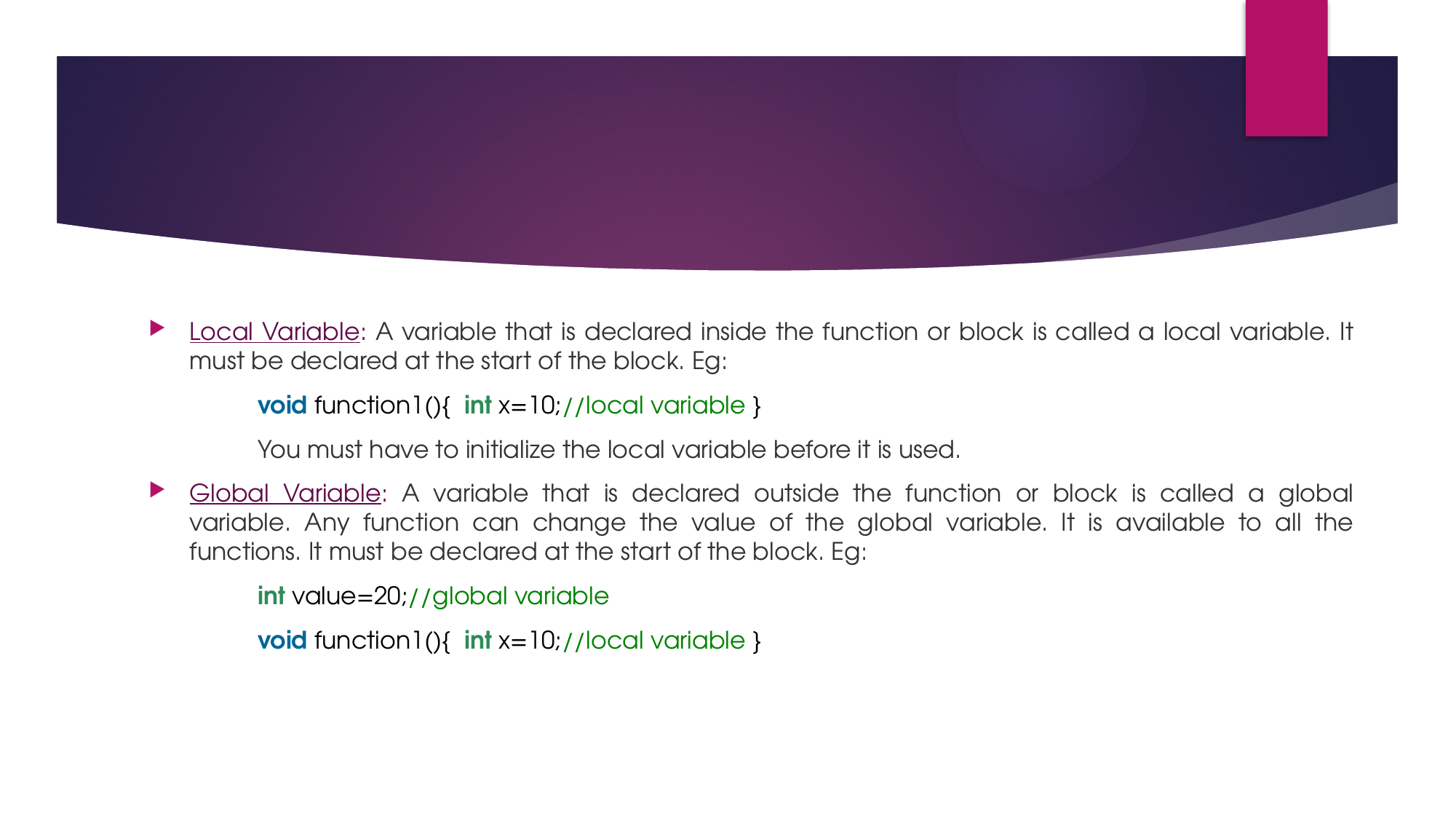

Local Variable: A variable that is declared inside the function or block is called a local variable. It must be declared at the start of the block. Eg:
	void function1(){  int x=10;//local variable }
	You must have to initialize the local variable before it is used.
Global Variable: A variable that is declared outside the function or block is called a global variable. Any function can change the value of the global variable. It is available to all the functions. It must be declared at the start of the block. Eg:
	int value=20;//global variable
	void function1(){  int x=10;//local variable }